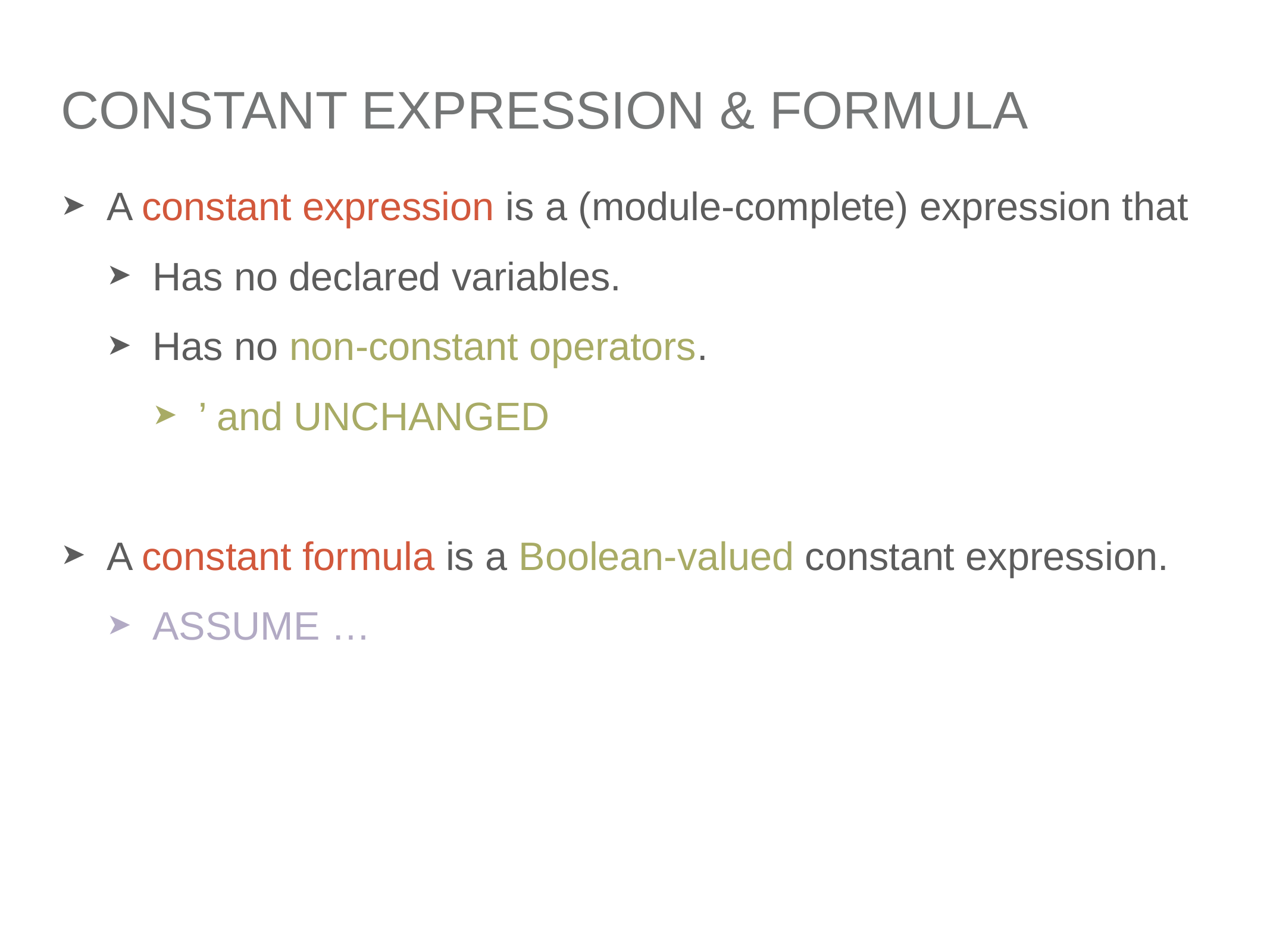

# Constant Expression & FORMULA

A constant expression is a (module-complete) expression that
Has no declared variables.
Has no non-constant operators.
’ and UNCHANGED

A constant formula is a Boolean-valued constant expression.
ASSUME …
4